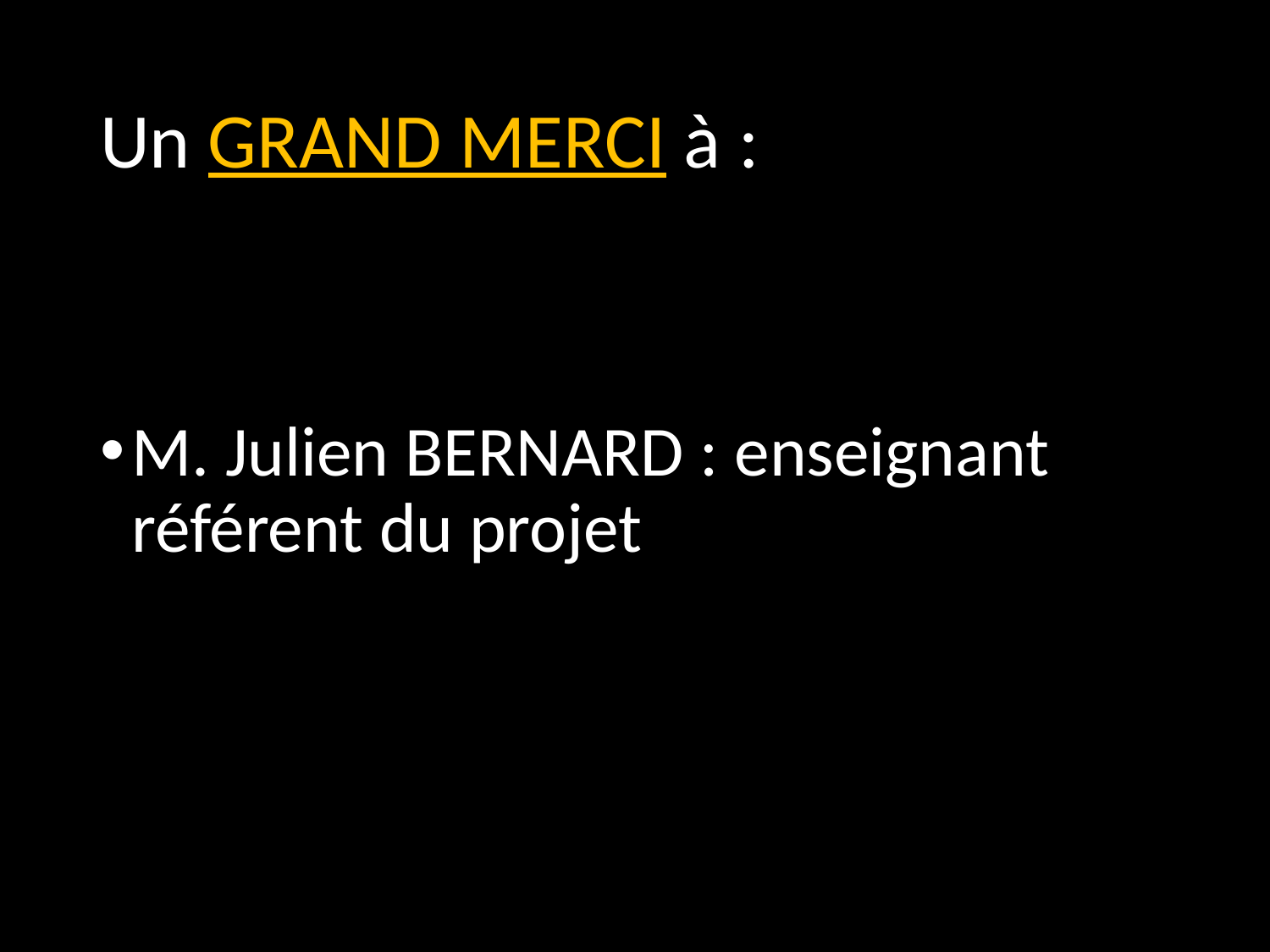

# Un GRAND MERCI à :

M. Julien BERNARD : enseignant référent du projet
3